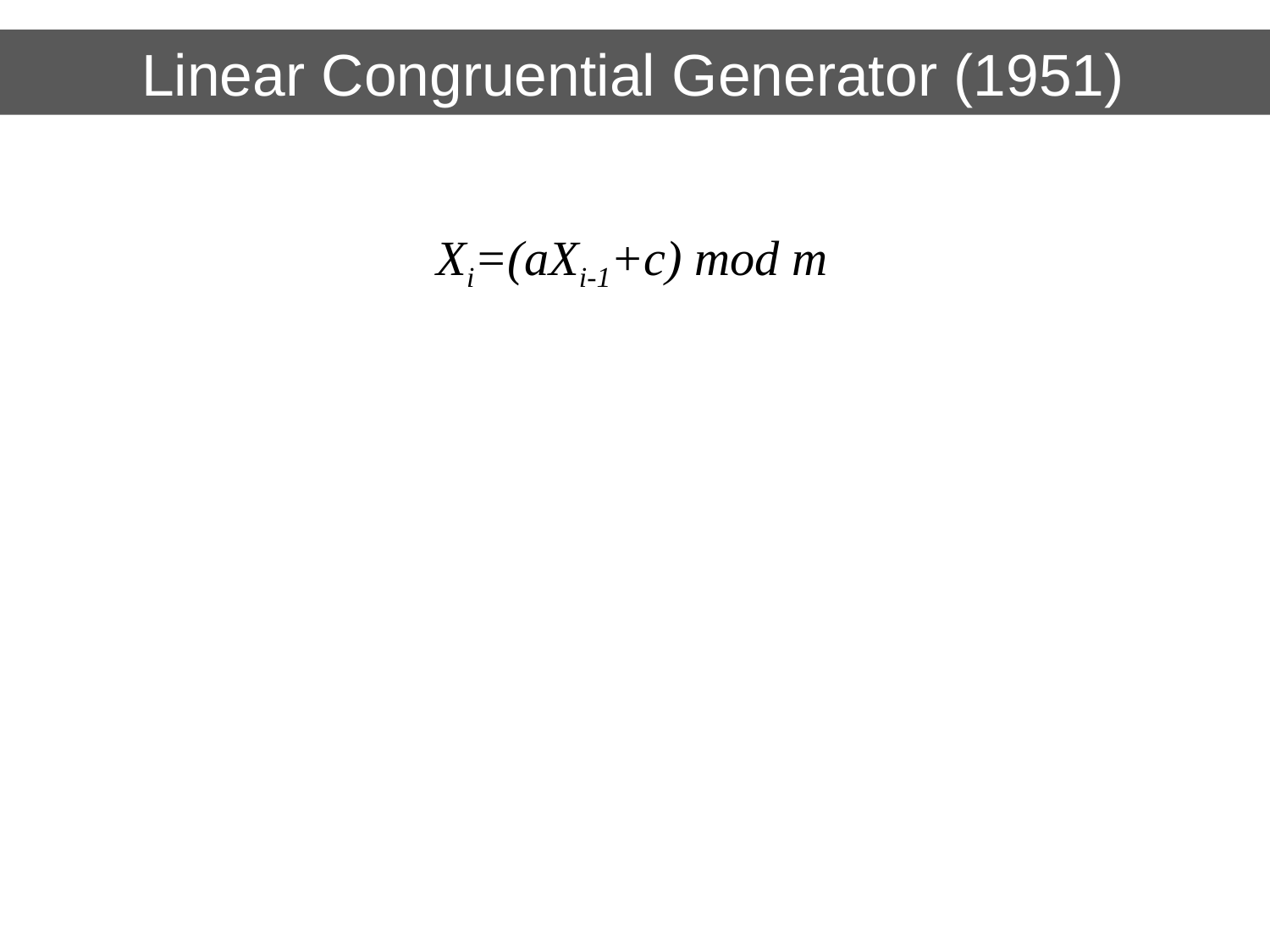

# Linear Congruential Generator (1951)
Xi=(aXi-1+c) mod m